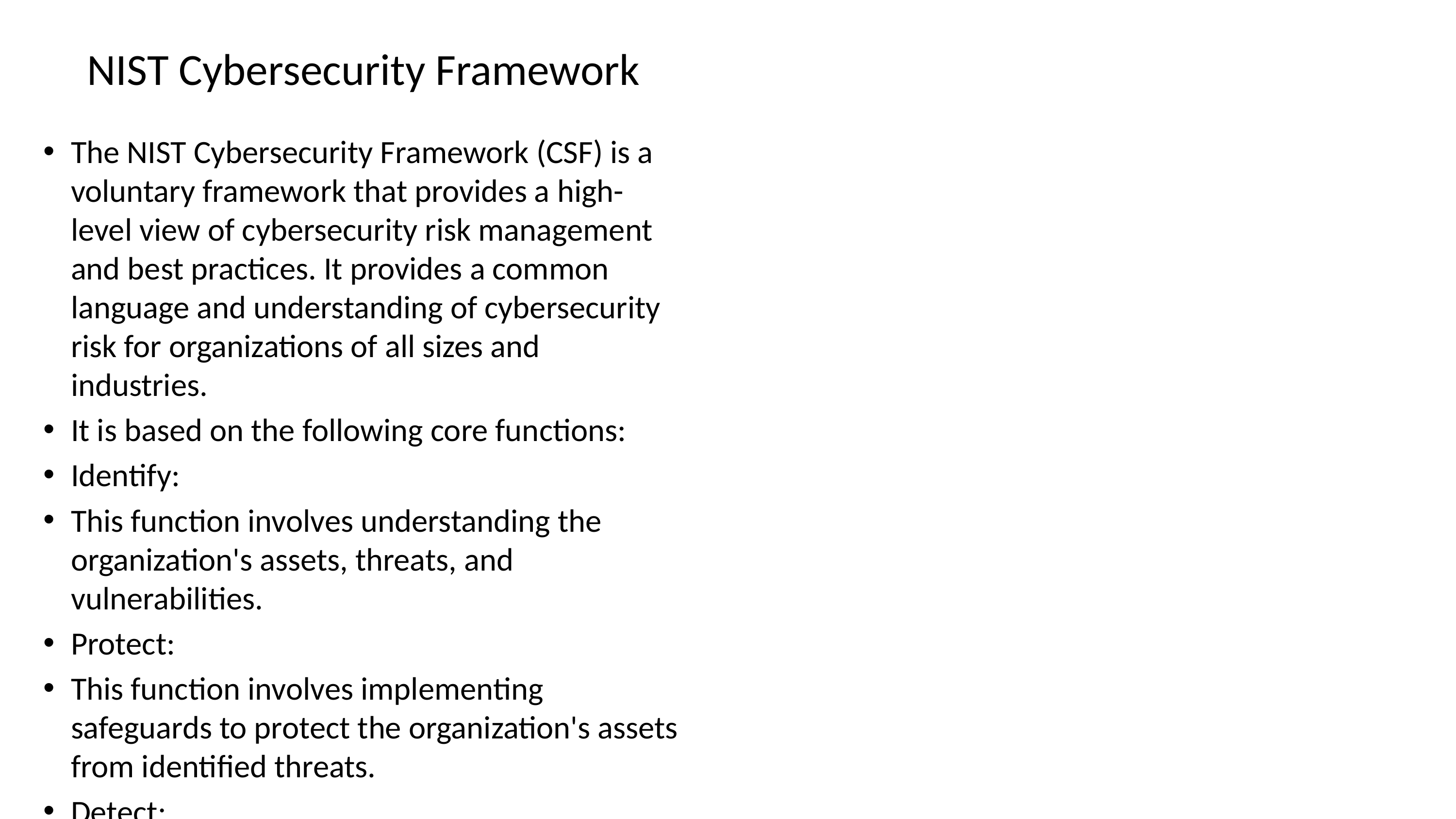

# NIST Cybersecurity Framework
The NIST Cybersecurity Framework (CSF) is a voluntary framework that provides a high-level view of cybersecurity risk management and best practices. It provides a common language and understanding of cybersecurity risk for organizations of all sizes and industries.
It is based on the following core functions:
Identify:
This function involves understanding the organization's assets, threats, and vulnerabilities.
Protect:
This function involves implementing safeguards to protect the organization's assets from identified threats.
Detect:
This function involves monitoring the organization's systems and networks for suspicious activity.
Respond:
This function involves taking action to contain and mitigate the impact of a cybersecurity incident.
Recover:
This function involves restoring the organization's systems and data to normal operation following a cybersecurity incident.